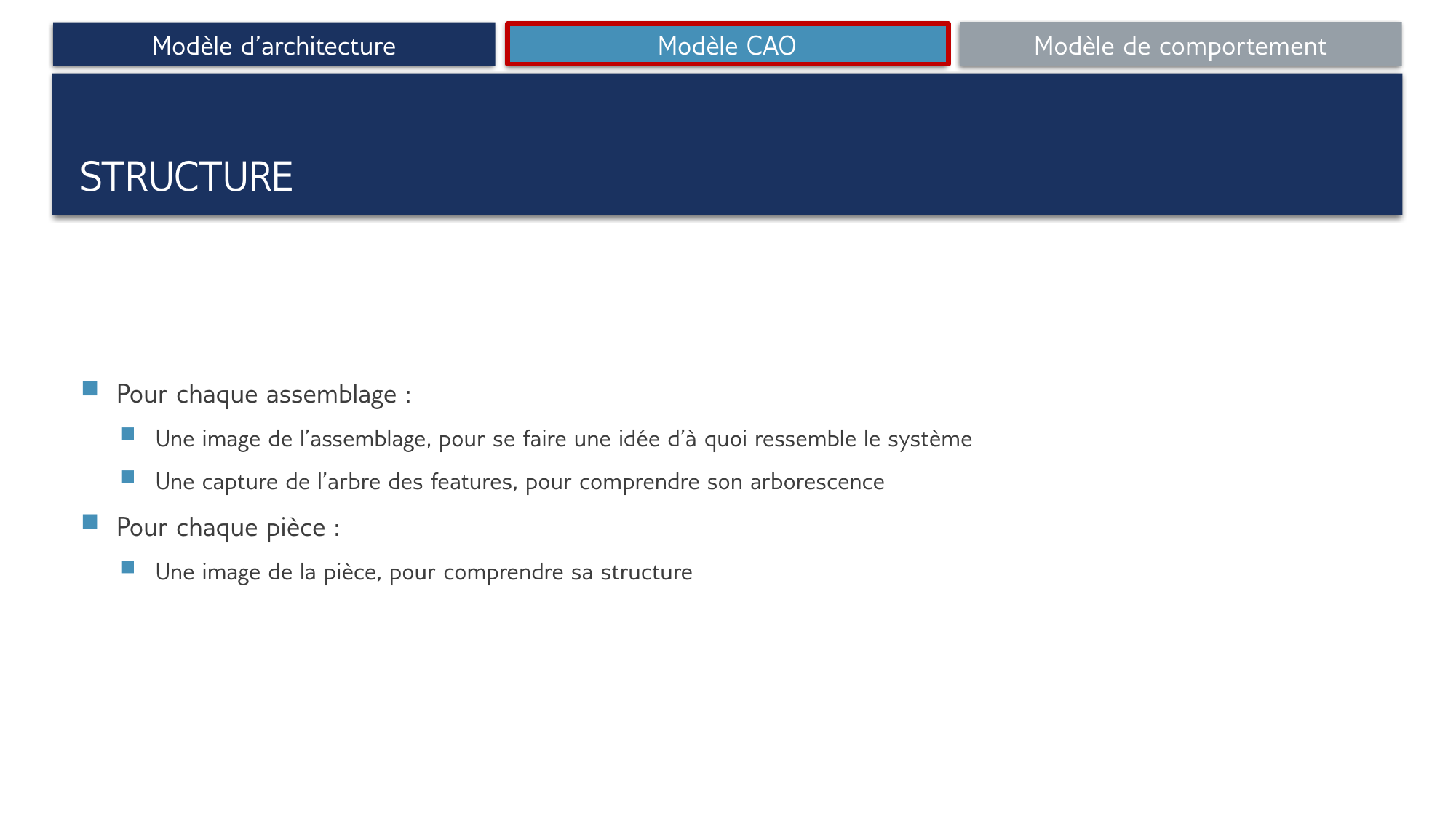

# Structure
Pour chaque assemblage :
Une image de l’assemblage, pour se faire une idée d’à quoi ressemble le système
Une capture de l’arbre des features, pour comprendre son arborescence
Pour chaque pièce :
Une image de la pièce, pour comprendre sa structure